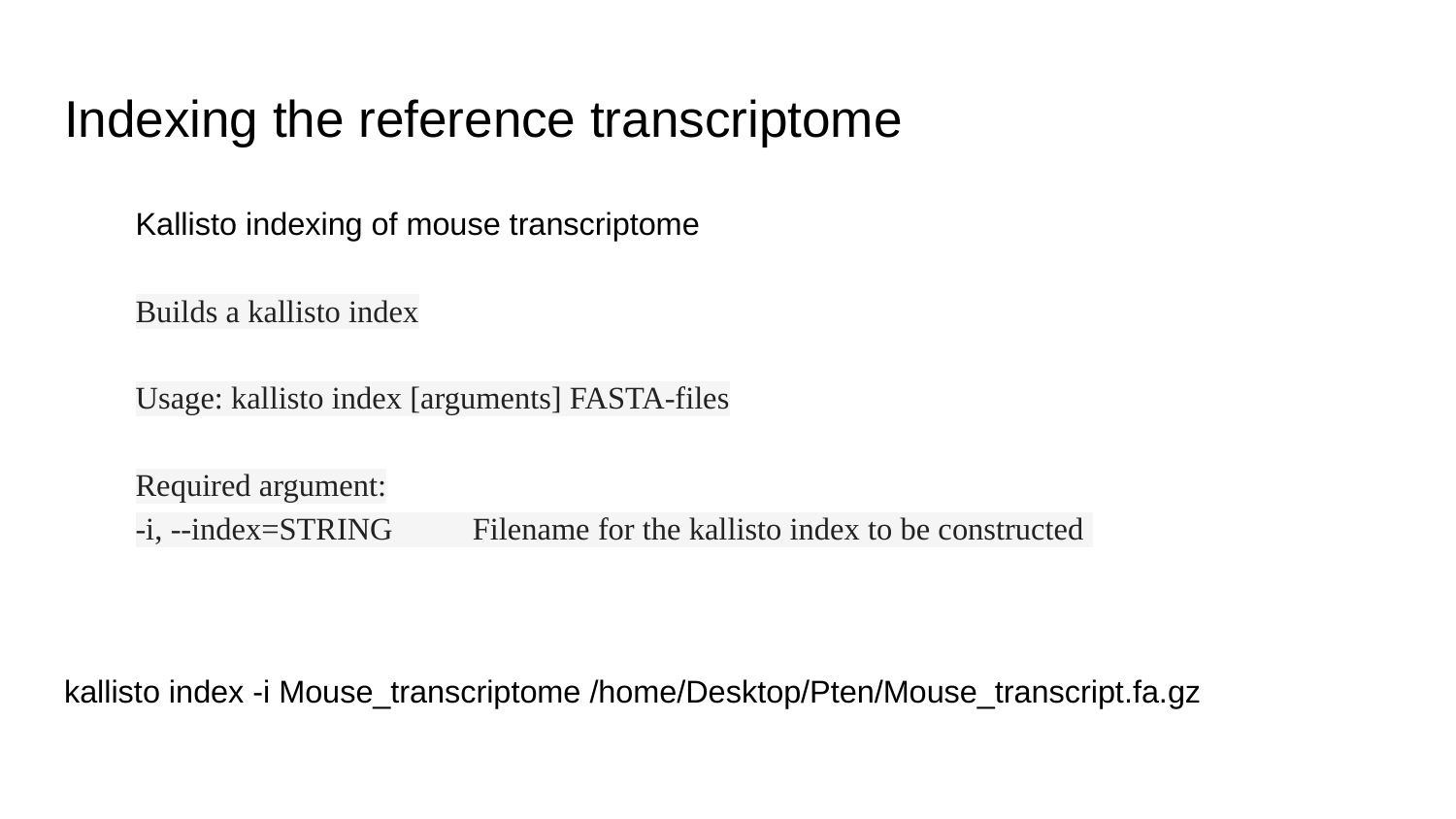

# Indexing the reference transcriptome
Kallisto indexing of mouse transcriptome

Builds a kallisto index

Usage: kallisto index [arguments] FASTA-files

Required argument:
-i, --index=STRING          Filename for the kallisto index to be constructed

kallisto index -i Mouse_transcriptome /home/Desktop/Pten/Mouse_transcript.fa.gz